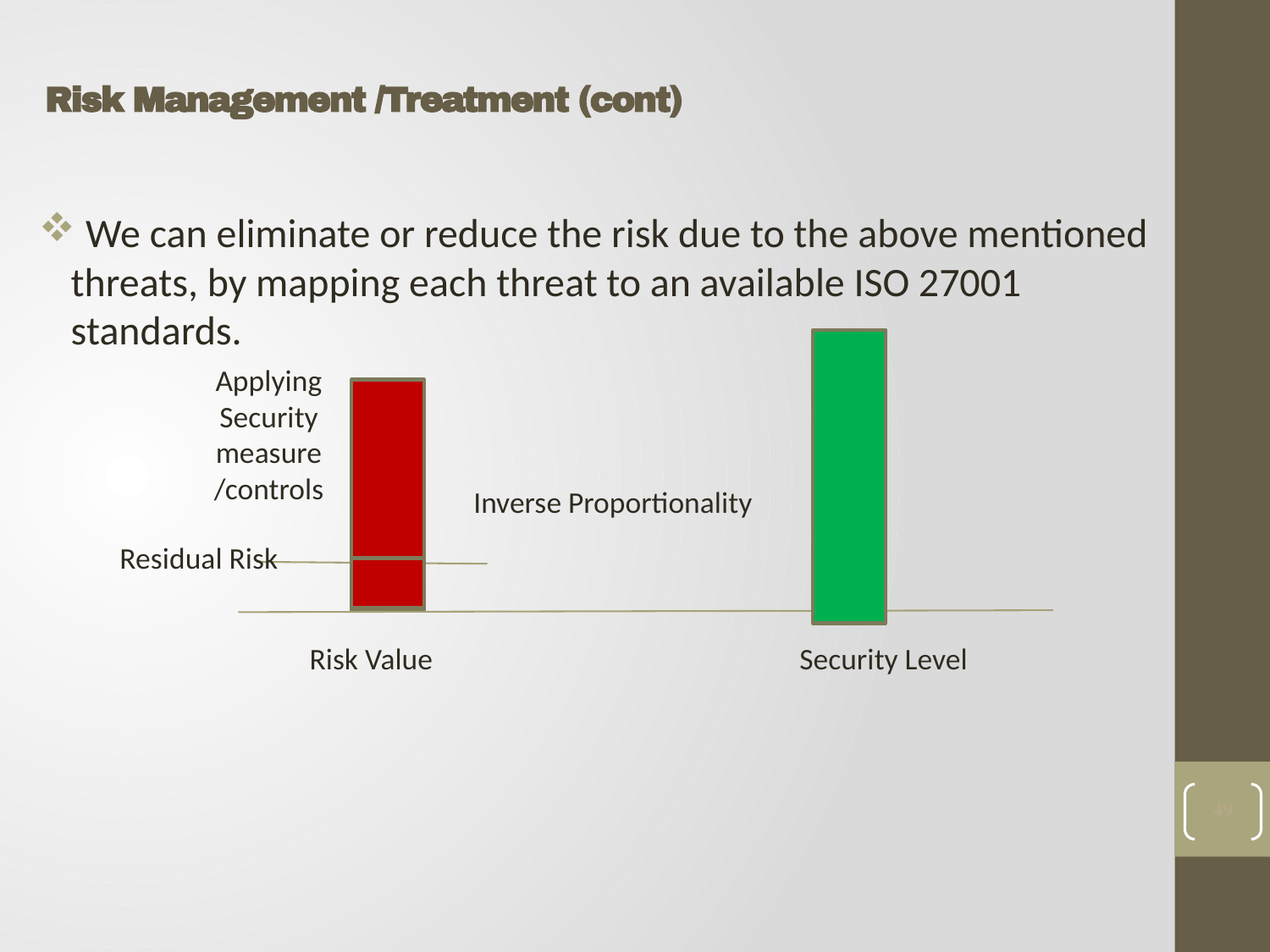

# Risk Management /Treatment (cont)
 We can eliminate or reduce the risk due to the above mentioned threats, by mapping each threat to an available ISO 27001 standards.

Applying Security measure /controls
Inverse Proportionality

Residual Risk

Risk Value
Security Level
49